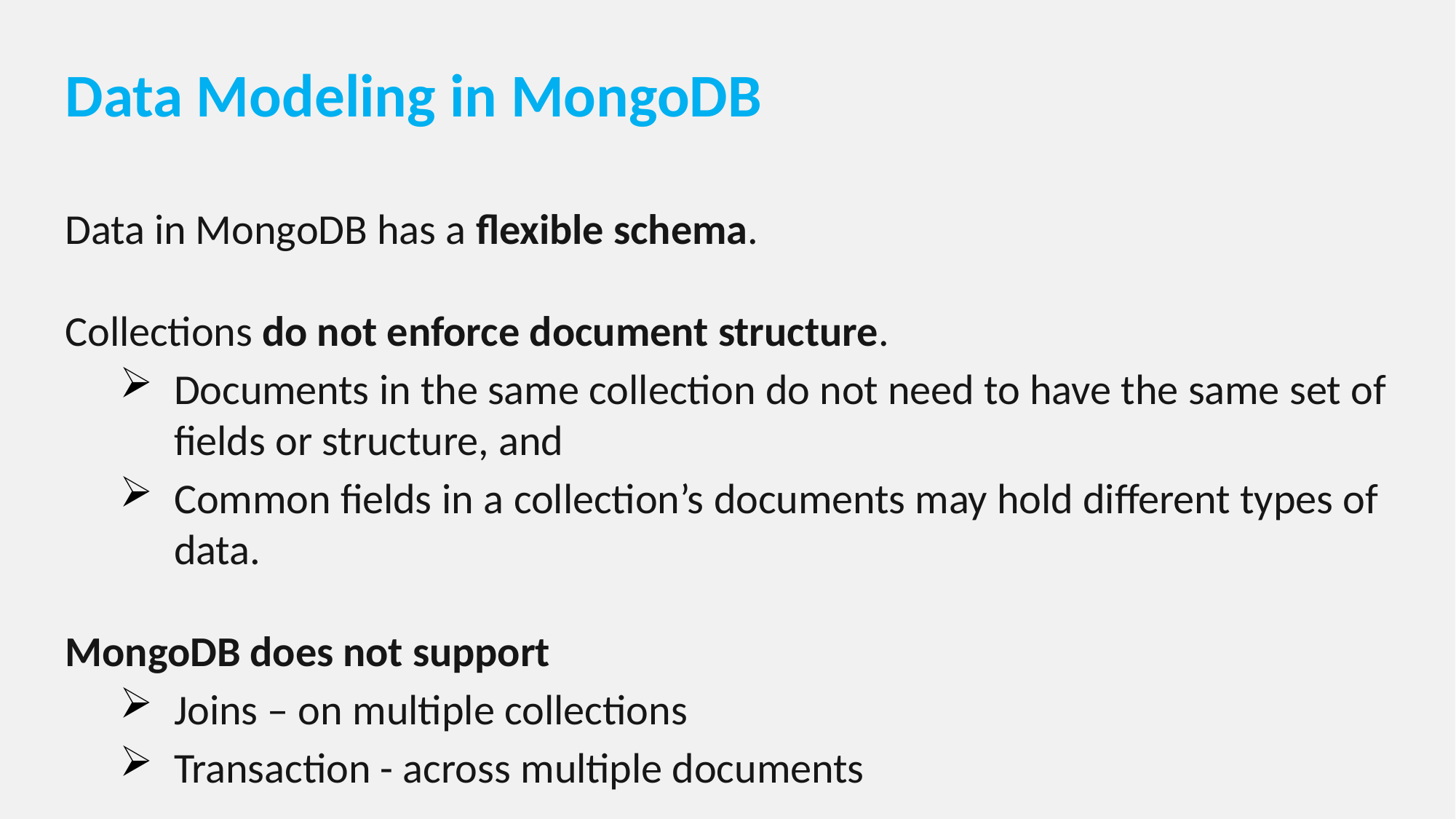

# Data Modeling in MongoDB
Data in MongoDB has a flexible schema.

Collections do not enforce document structure.
Documents in the same collection do not need to have the same set of  fields or structure, and
Common fields in a collection’s documents may hold different types of data.

MongoDB does not support
Joins – on multiple collections
Transaction - across multiple documents